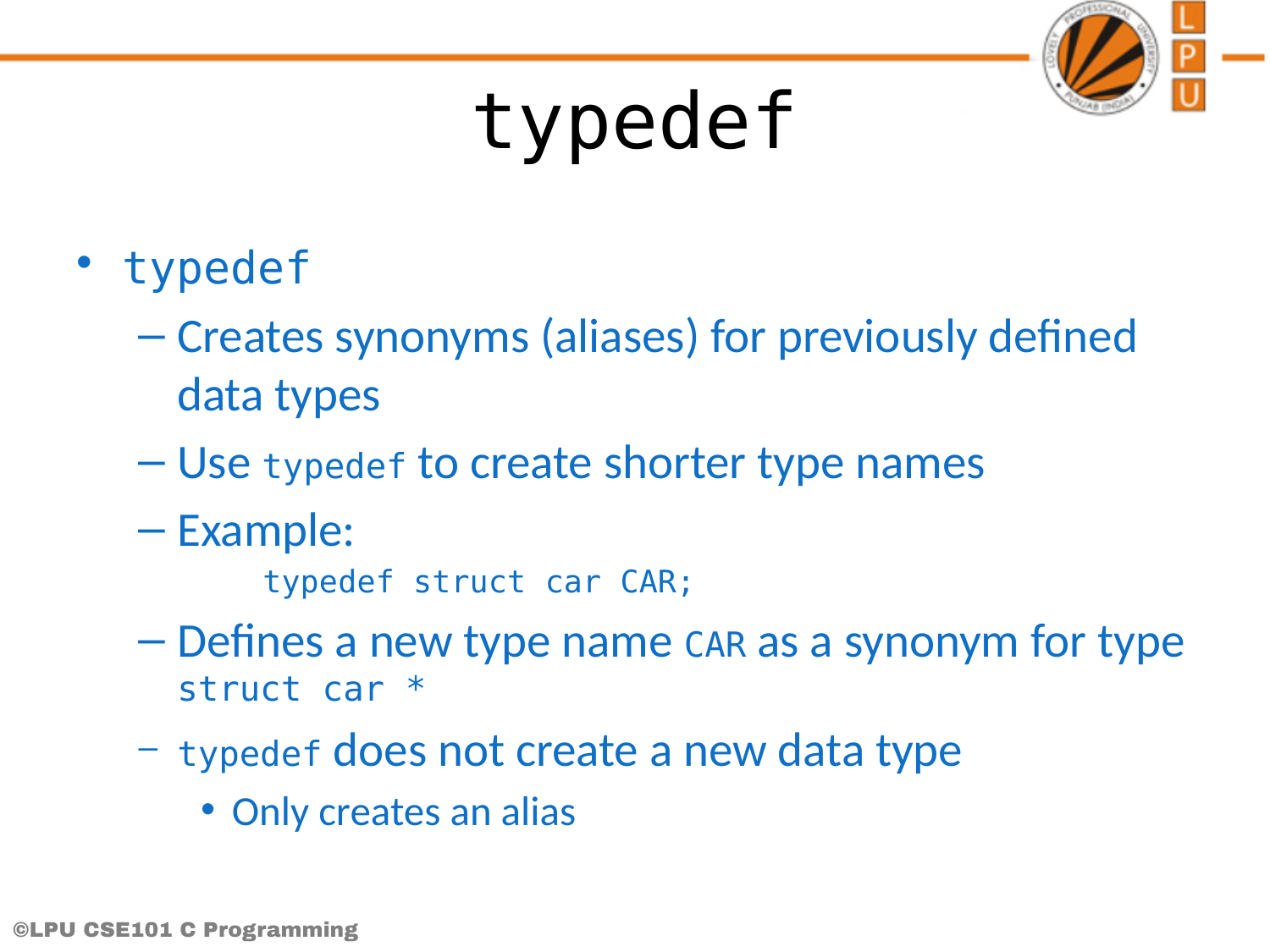

# typedef
typedef
Creates synonyms (aliases) for previously defined data types
Use typedef to create shorter type names
Example:
typedef struct car CAR;
Defines a new type name CAR as a synonym for type struct car *
typedef does not create a new data type
Only creates an alias